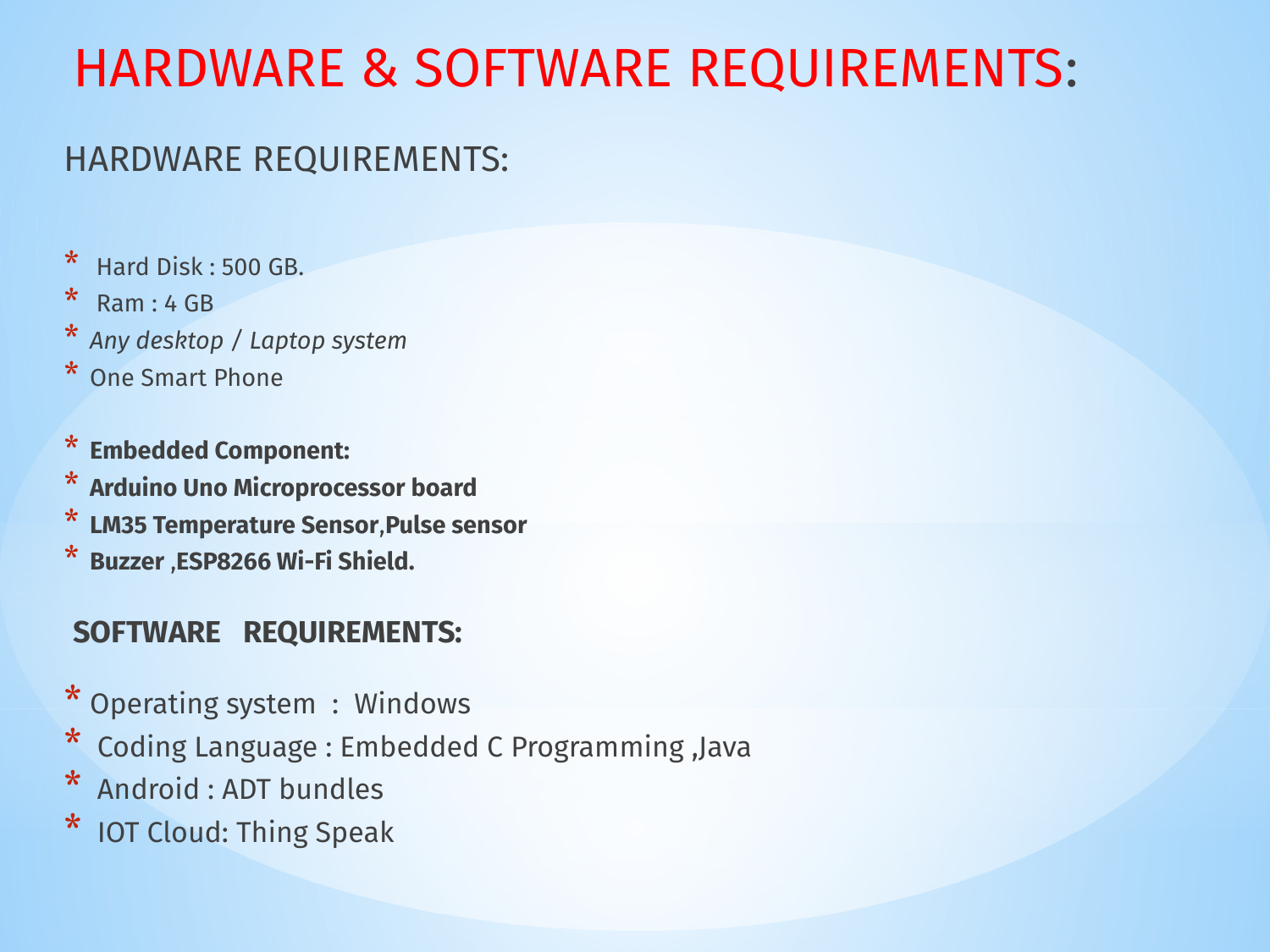

HARDWARE & SOFTWARE REQUIREMENTS:

HARDWARE REQUIREMENTS:

 Hard Disk : 500 GB.
 Ram : 4 GB
Any desktop / Laptop system
One Smart Phone

Embedded Component:
Arduino Uno Microprocessor board
LM35 Temperature Sensor,Pulse sensor
Buzzer ,ESP8266 Wi-Fi Shield.

SOFTWARE   REQUIREMENTS:

Operating system  :  Windows
 Coding Language : Embedded C Programming ,Java
 Android : ADT bundles
 IOT Cloud: Thing Speak